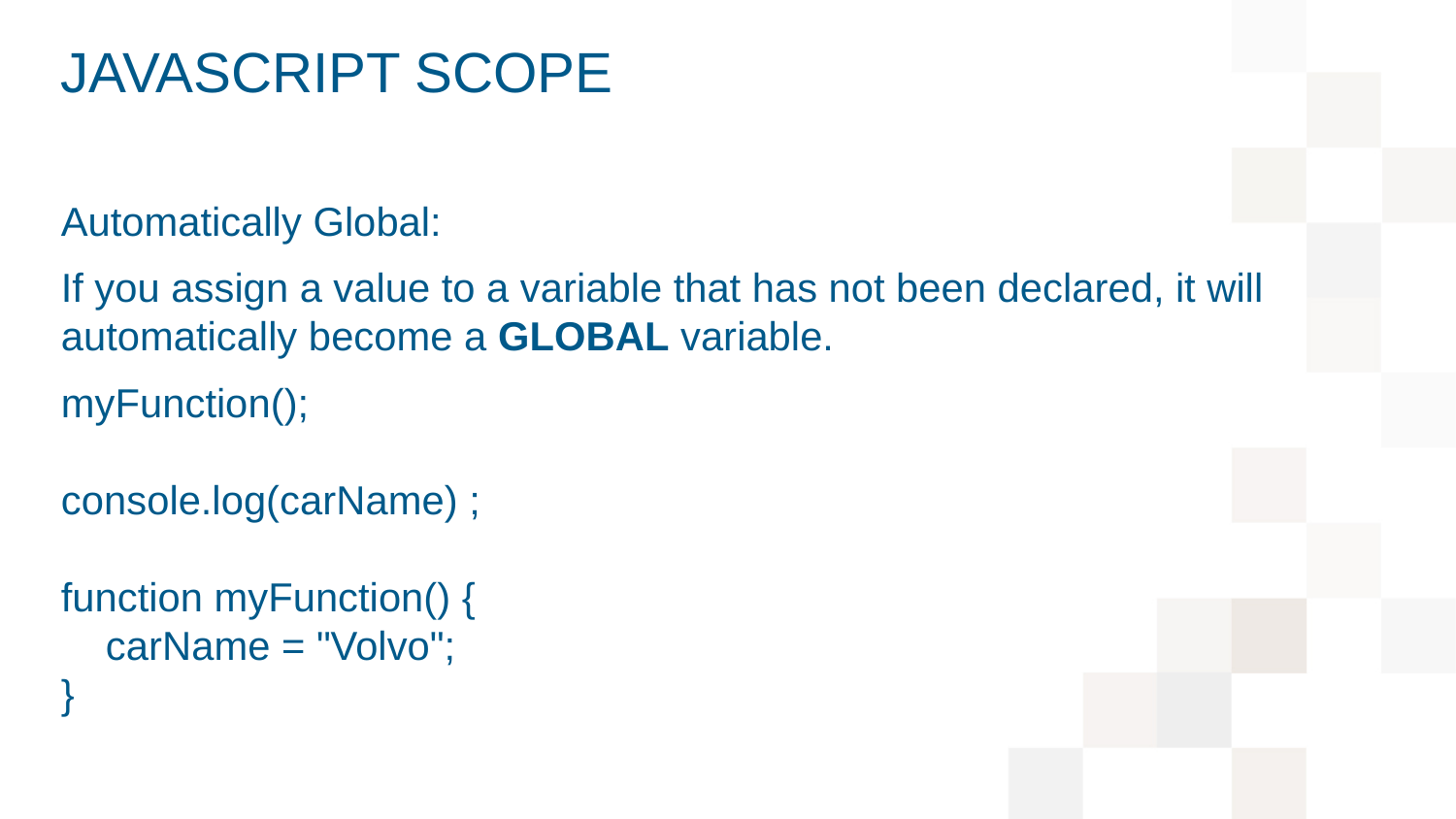

# JavaScript Scope
Automatically Global:
If you assign a value to a variable that has not been declared, it will automatically become a GLOBAL variable.
myFunction();
console.log(carName) ;
function myFunction() {
    carName = "Volvo";
}